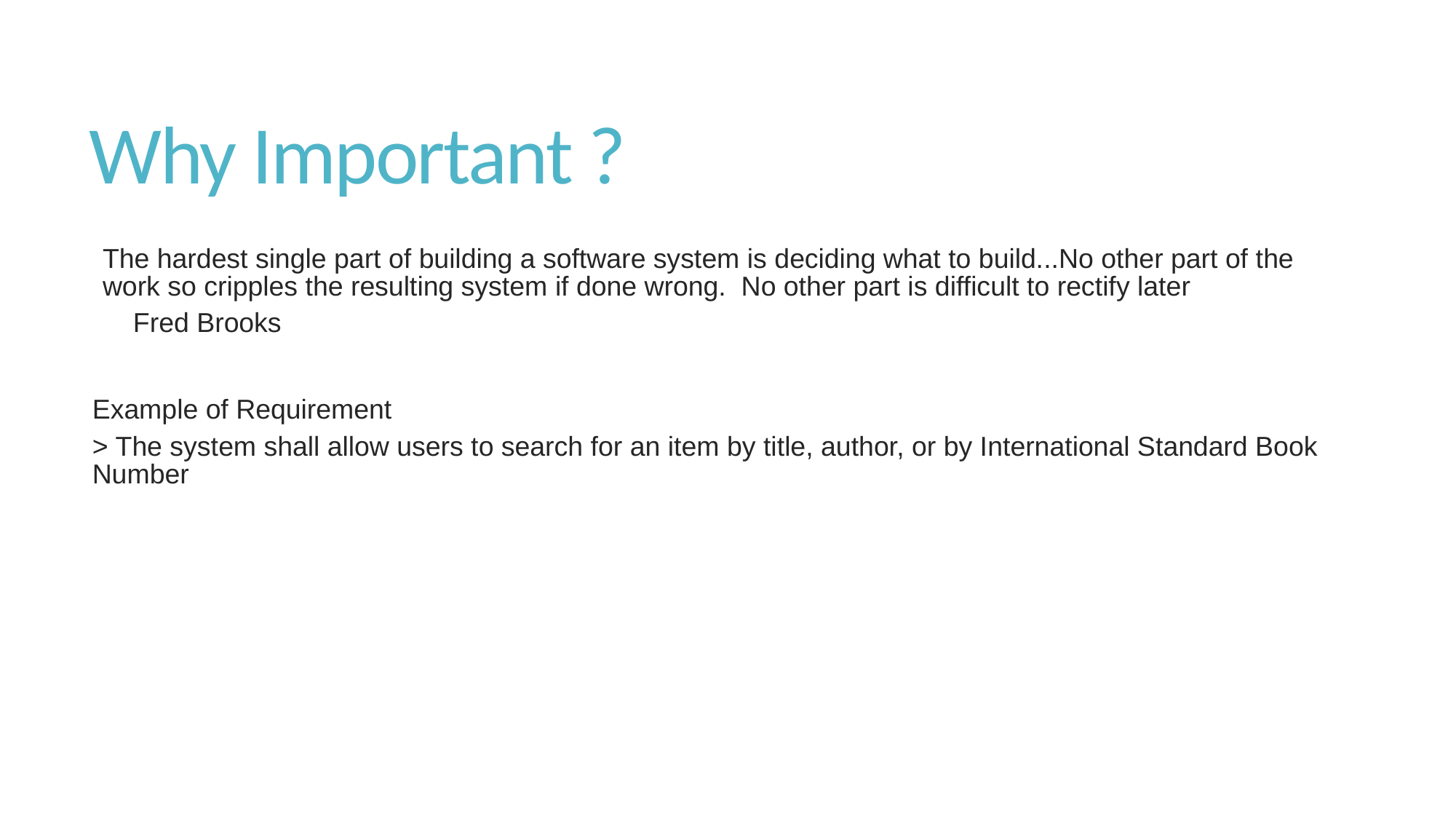

# Why Important ?
The hardest single part of building a software system is deciding what to build...No other part of the work so cripples the resulting system if done wrong.  No other part is difficult to rectify later
Fred Brooks

Example of Requirement
> The system shall allow users to search for an item by title, author, or by International Standard Book Number